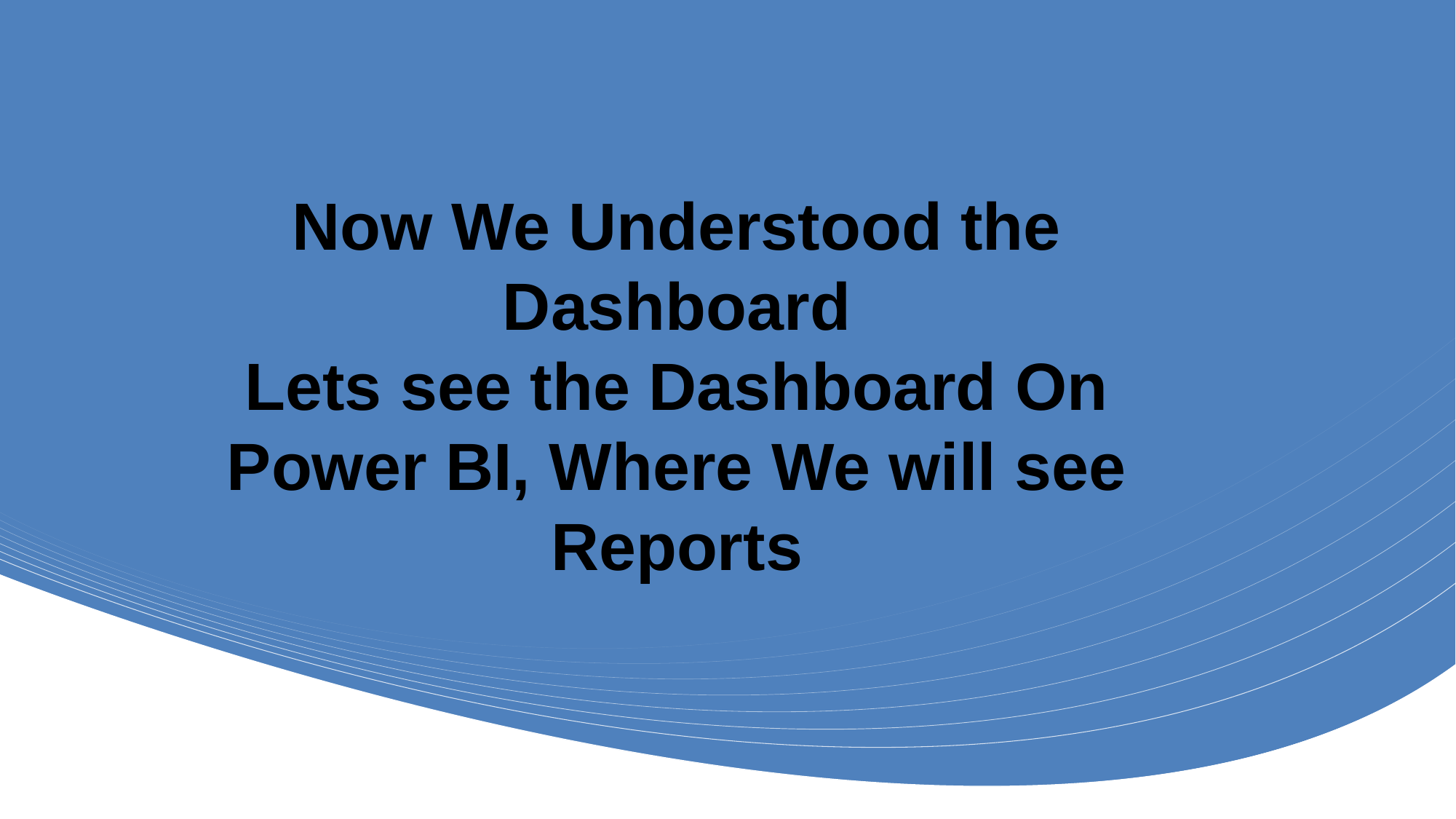

# Now We Understood the Dashboard Lets see the Dashboard On Power BI, Where We will see Reports